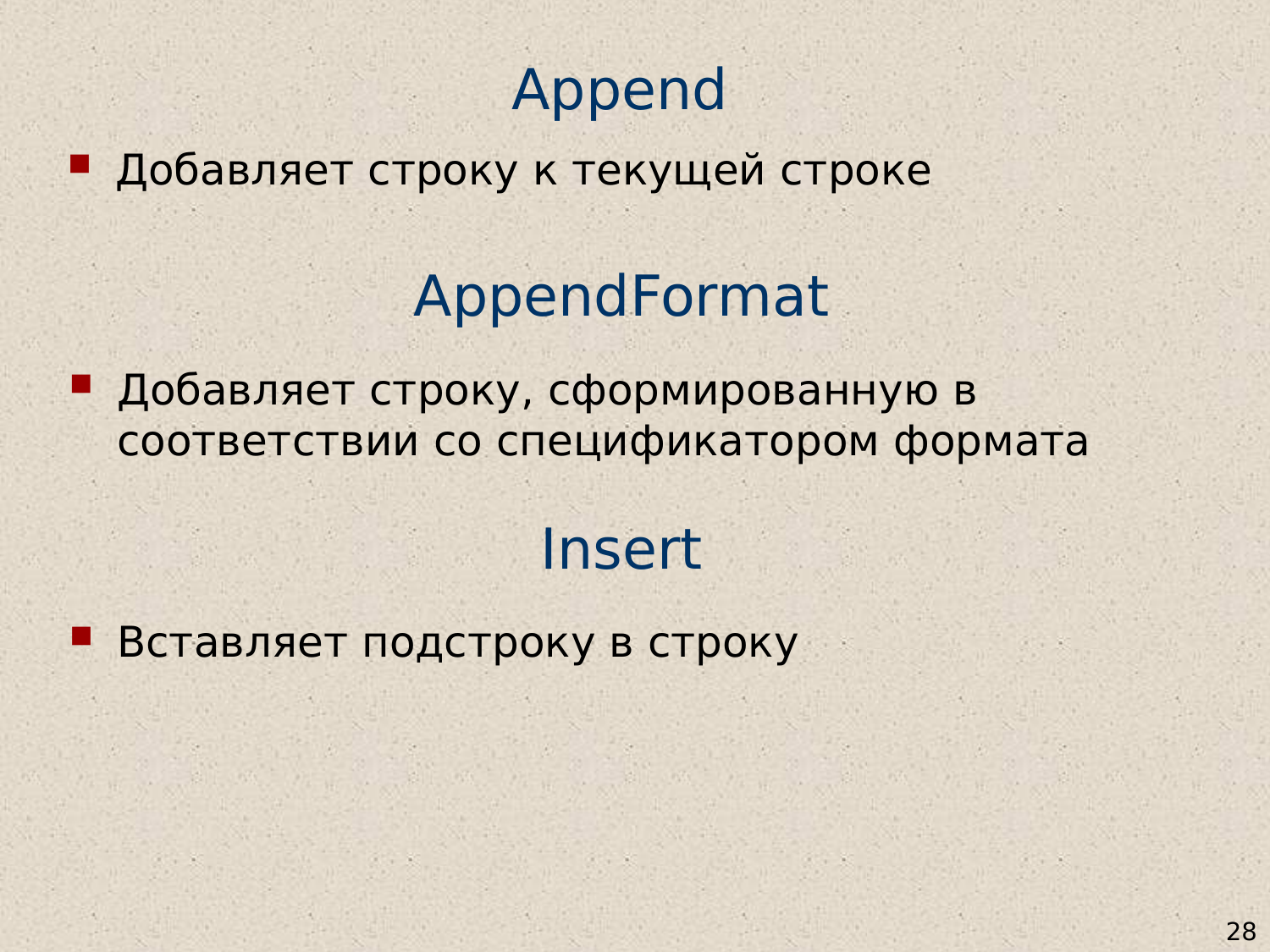

# Append
Добавляет строку к текущей строке
AppendFormat
Добавляет строку, сформированную в соответствии со спецификатором формата
Insert
Вставляет подстроку в строку
28